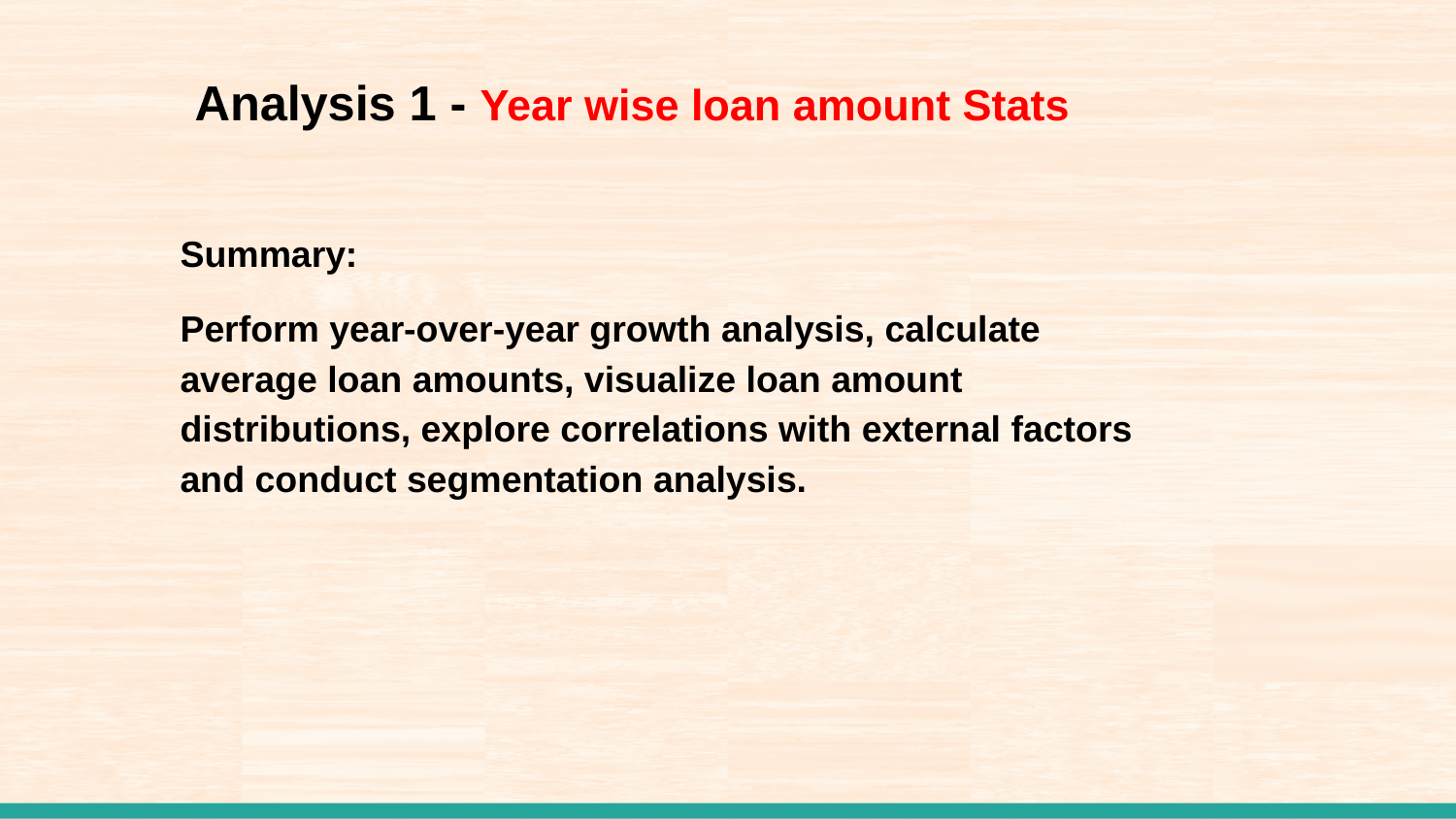

# Analysis 1 - Year wise loan amount Stats
Summary:
Perform year-over-year growth analysis, calculate average loan amounts, visualize loan amount distributions, explore correlations with external factors and conduct segmentation analysis.